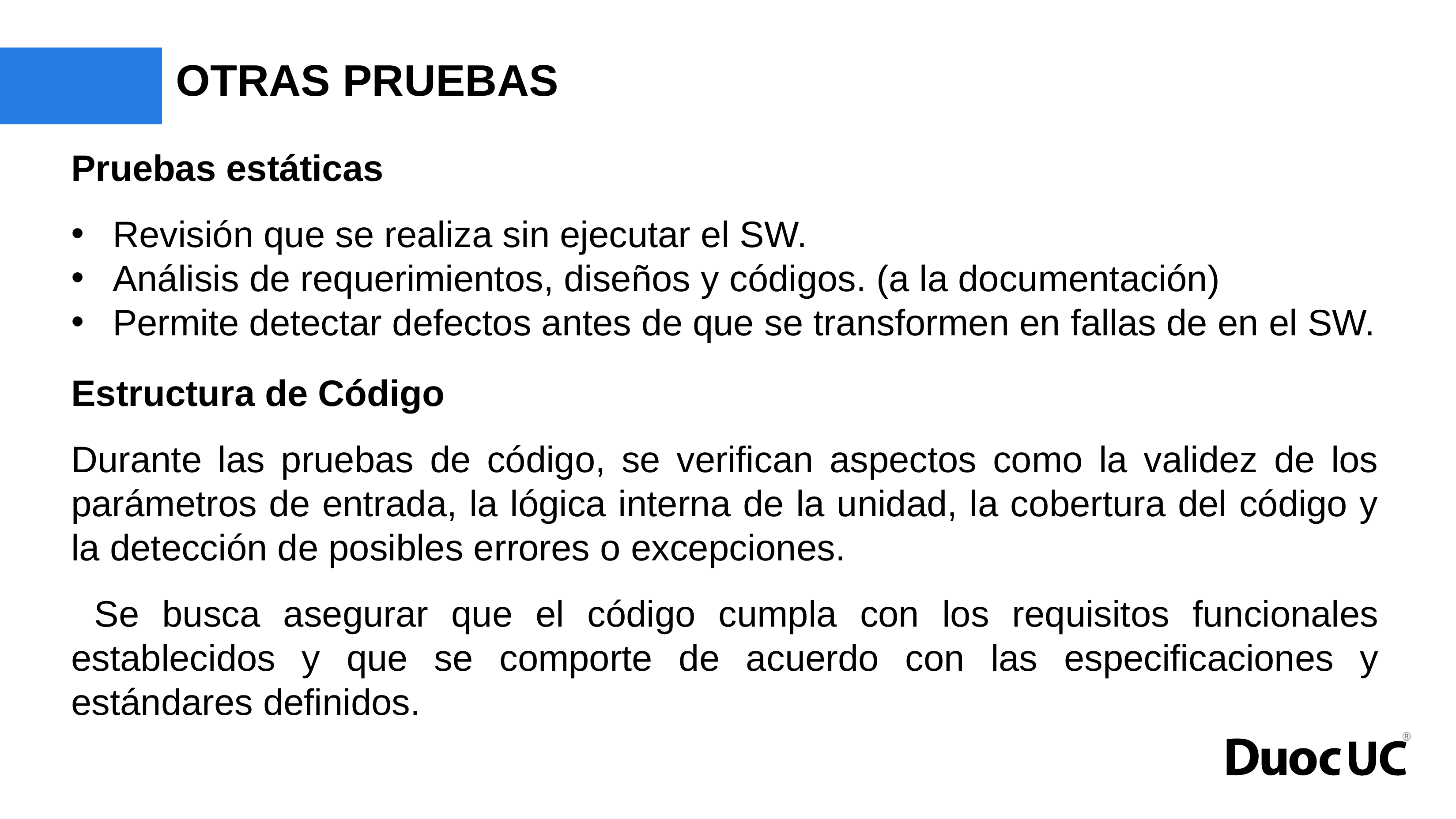

# OTRAS PRUEBAS
Pruebas estáticas

Revisión que se realiza sin ejecutar el SW.
Análisis de requerimientos, diseños y códigos. (a la documentación)
Permite detectar defectos antes de que se transformen en fallas de en el SW.

Estructura de Código

Durante las pruebas de código, se verifican aspectos como la validez de los parámetros de entrada, la lógica interna de la unidad, la cobertura del código y la detección de posibles errores o excepciones.

 Se busca asegurar que el código cumpla con los requisitos funcionales establecidos y que se comporte de acuerdo con las especificaciones y estándares definidos.